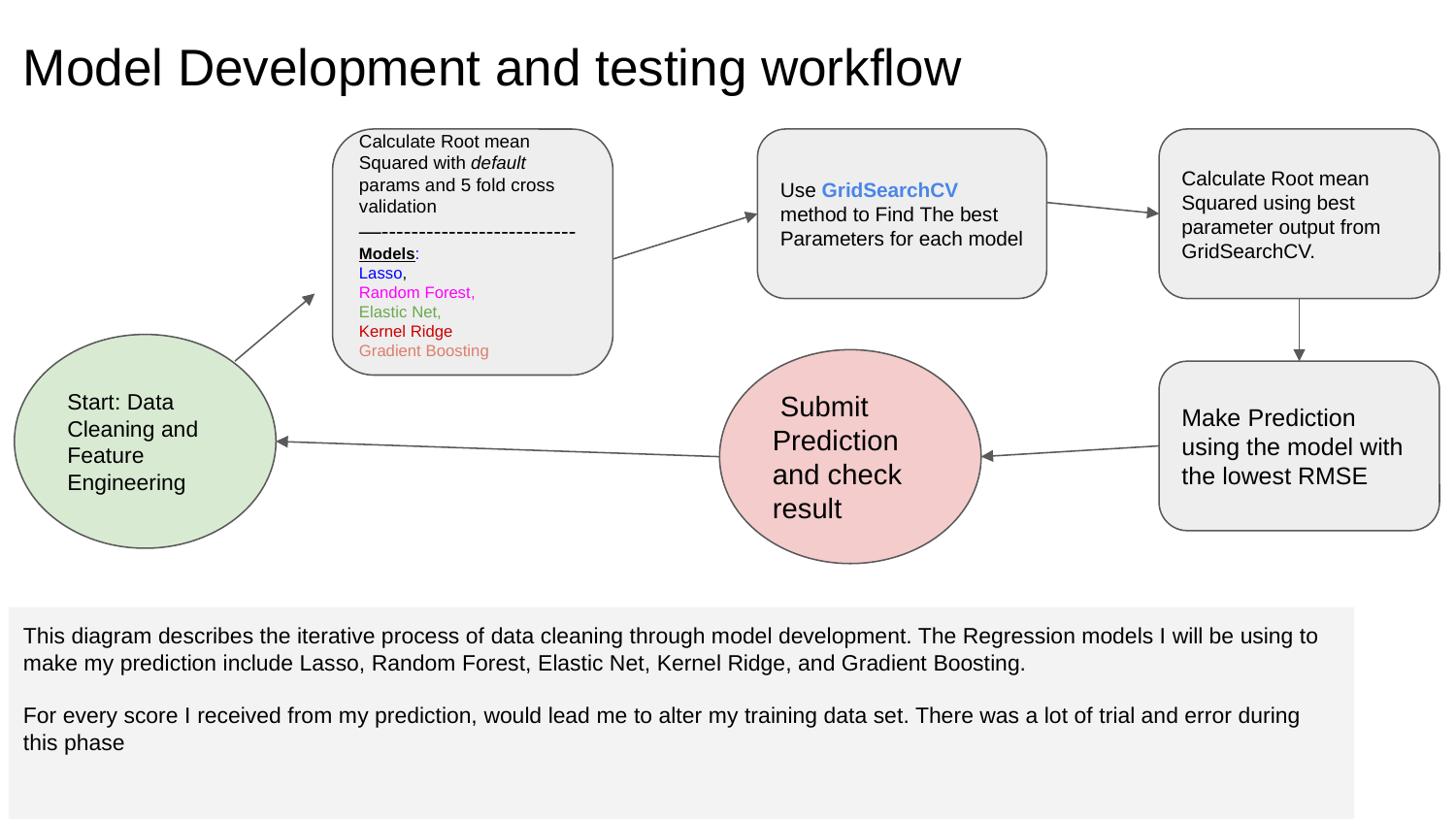

# Model Development and testing workflow
Use GridSearchCV method to Find The best Parameters for each model

Calculate Root mean Squared with default params and 5 fold cross validation
—--------------------------
Models:
Lasso,
Random Forest,
Elastic Net,
Kernel Ridge
Gradient Boosting

Calculate Root mean Squared using best parameter output from GridSearchCV.
Start: Data Cleaning and Feature Engineering
 Submit Prediction and check result
Make Prediction using the model with the lowest RMSE
This diagram describes the iterative process of data cleaning through model development. The Regression models I will be using to make my prediction include Lasso, Random Forest, Elastic Net, Kernel Ridge, and Gradient Boosting.

For every score I received from my prediction, would lead me to alter my training data set. There was a lot of trial and error during this phase